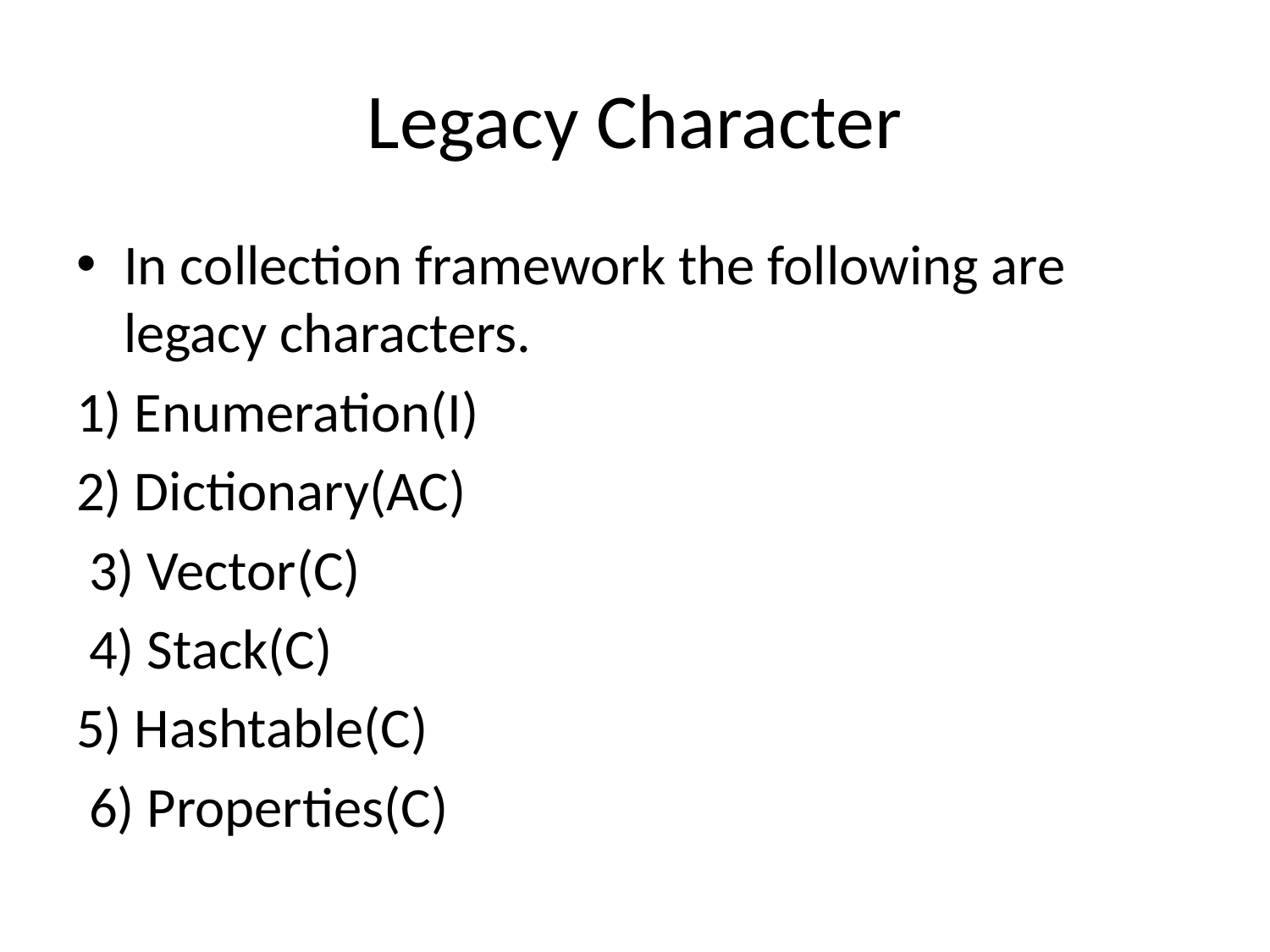

# Legacy Character
In collection framework the following are legacy characters.
1) Enumeration(I)
2) Dictionary(AC)
 3) Vector(C)
 4) Stack(C)
5) Hashtable(C)
 6) Properties(C)